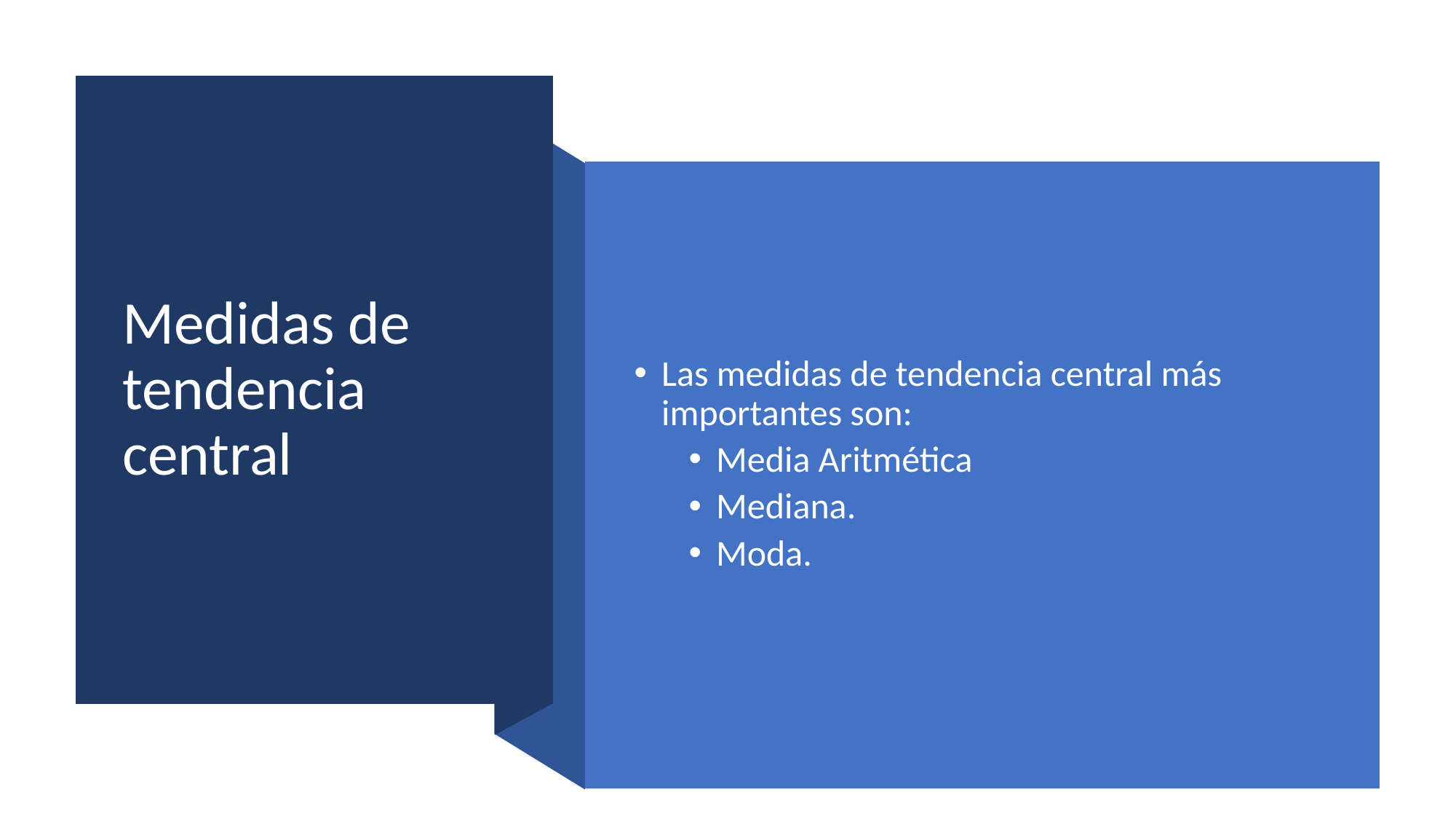

# Medidas de tendencia central

Las medidas de tendencia central más importantes son:
Media Aritmética
Mediana.
Moda.